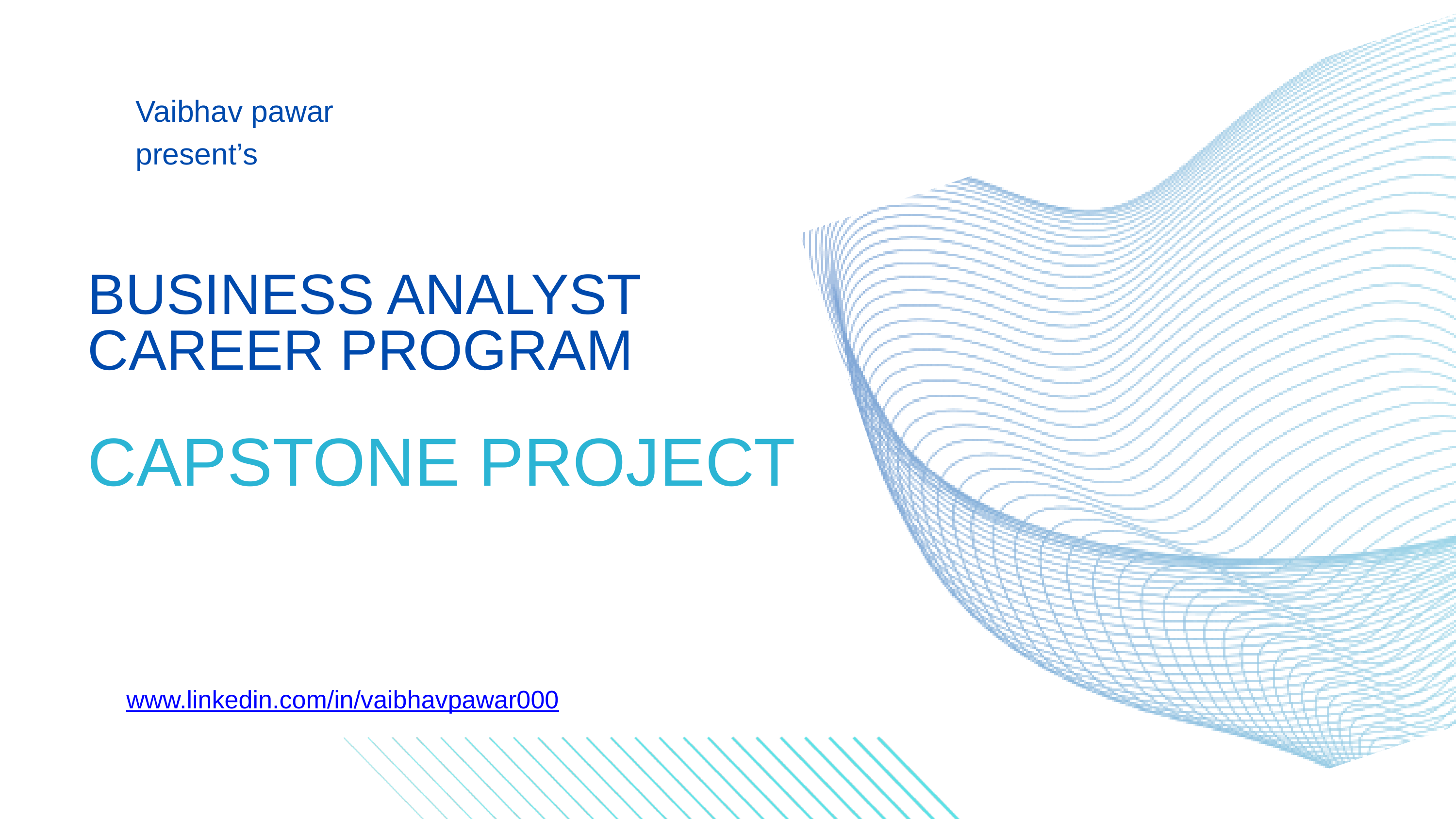

Vaibhav pawar present’s
BUSINESS ANALYST CAREER PROGRAM
CAPSTONE PROJECT
www.linkedin.com/in/vaibhavpawar000